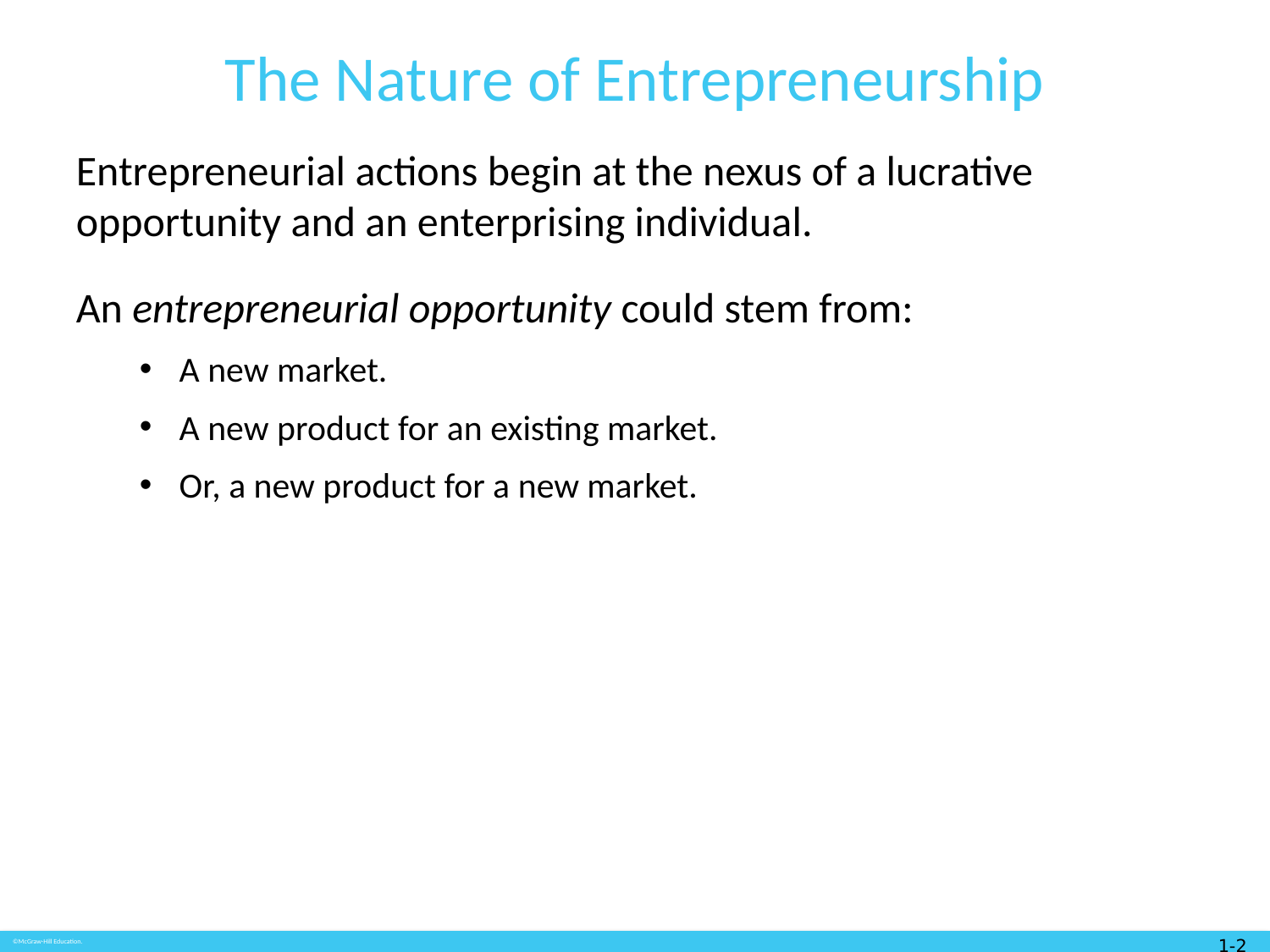

# The Nature of Entrepreneurship
Entrepreneurial actions begin at the nexus of a lucrative opportunity and an enterprising individual.
An entrepreneurial opportunity could stem from:
A new market.
A new product for an existing market.
Or, a new product for a new market.